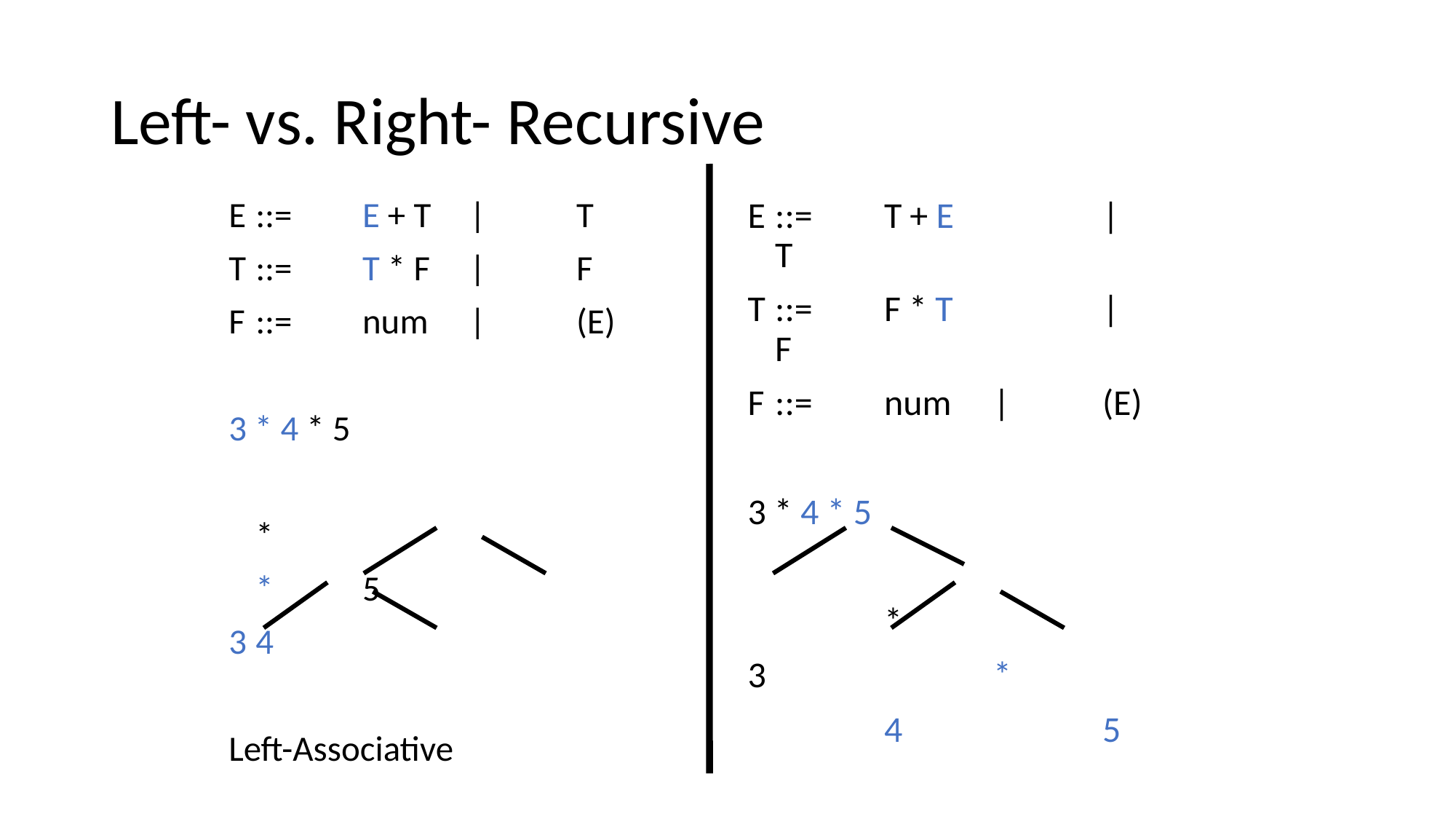

# Left- vs. Right- Recursive

E	::=	E + T		|	T
T	::=	T * F		|	F
F	::=	num	|	(E)

3 * 4 * 5

			*
		*		5
3			4

Left-Associative
E	::=	T + E		|	T
T	::=	F * T 		|	F
F	::=	num	|	(E)

3 * 4 * 5

		*
3			*
		4		5

Right-Associative